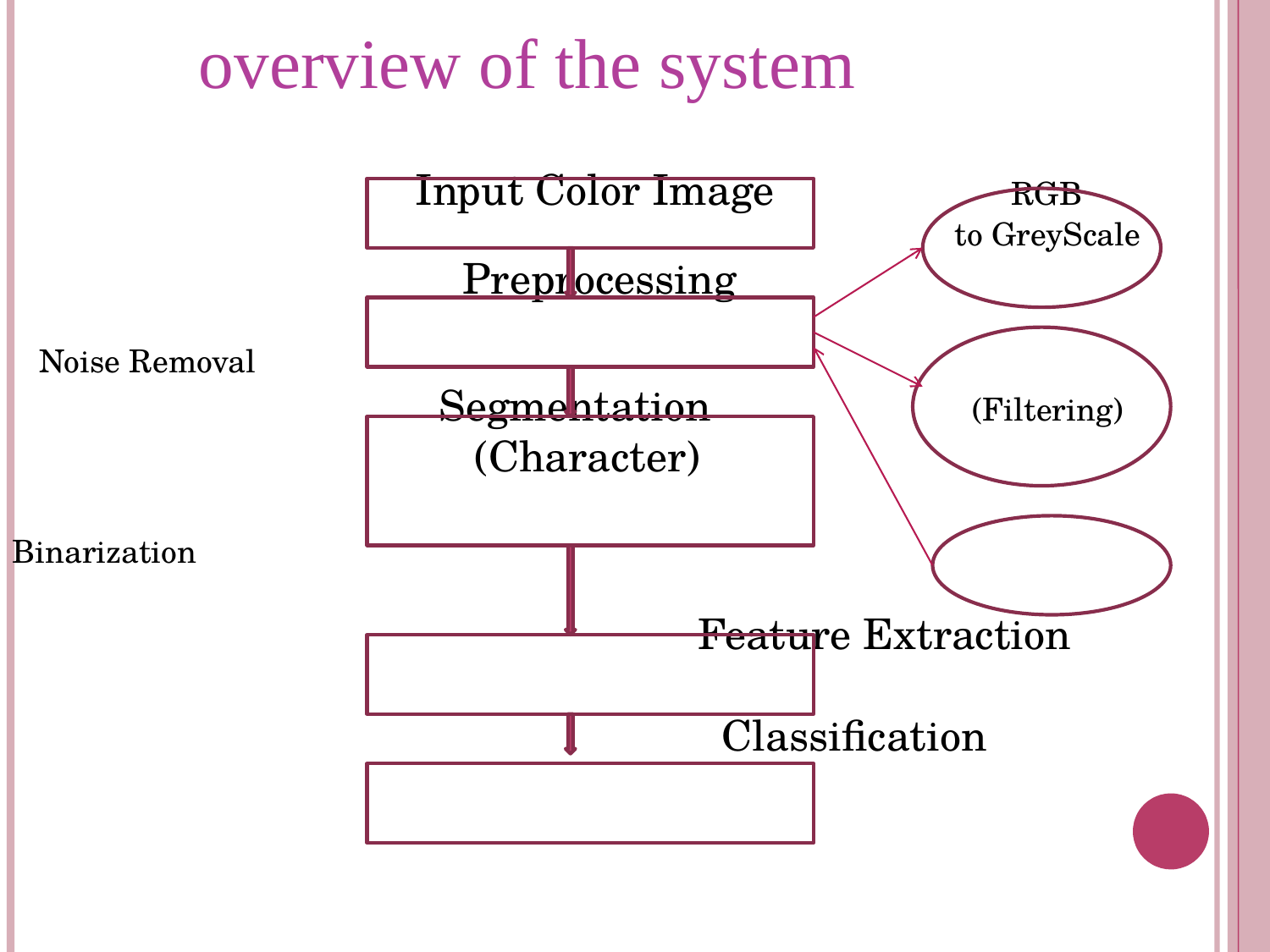

overview of the system

                                  Input Color Image                    RGB
                                                                                                          to GreyScale
                                      Preprocessing
					                                                                        Noise Removal
                                    Segmentation                      (Filtering)
                                       (Character)
				                                                             Binarization

				               Feature Extraction

 				                 Classification